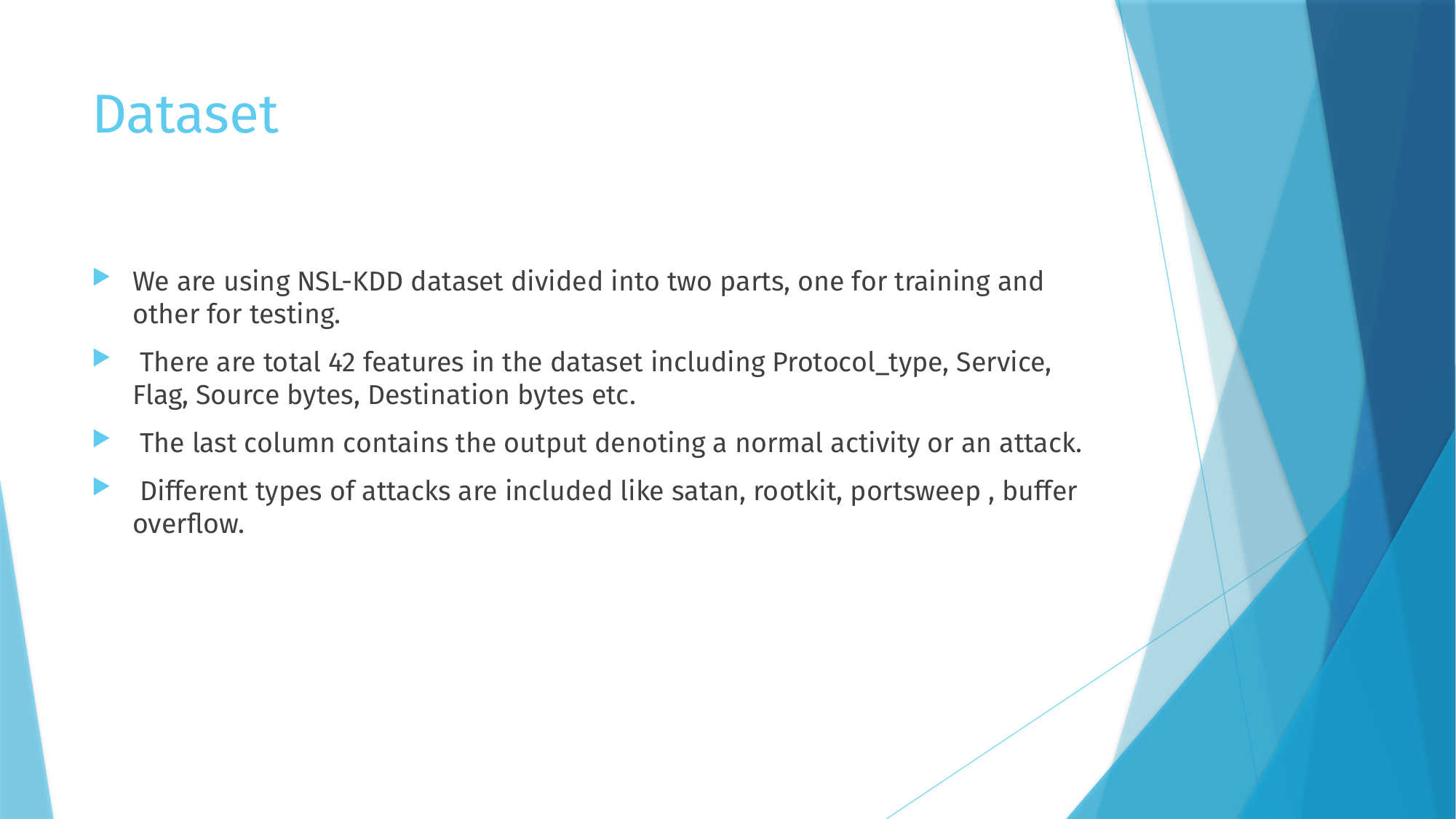

# Dataset
We are using NSL-KDD dataset divided into two parts, one for training and other for testing.
 There are total 42 features in the dataset including Protocol_type, Service, Flag, Source bytes, Destination bytes etc.
 The last column contains the output denoting a normal activity or an attack.
 Different types of attacks are included like satan, rootkit, portsweep , buffer overflow.